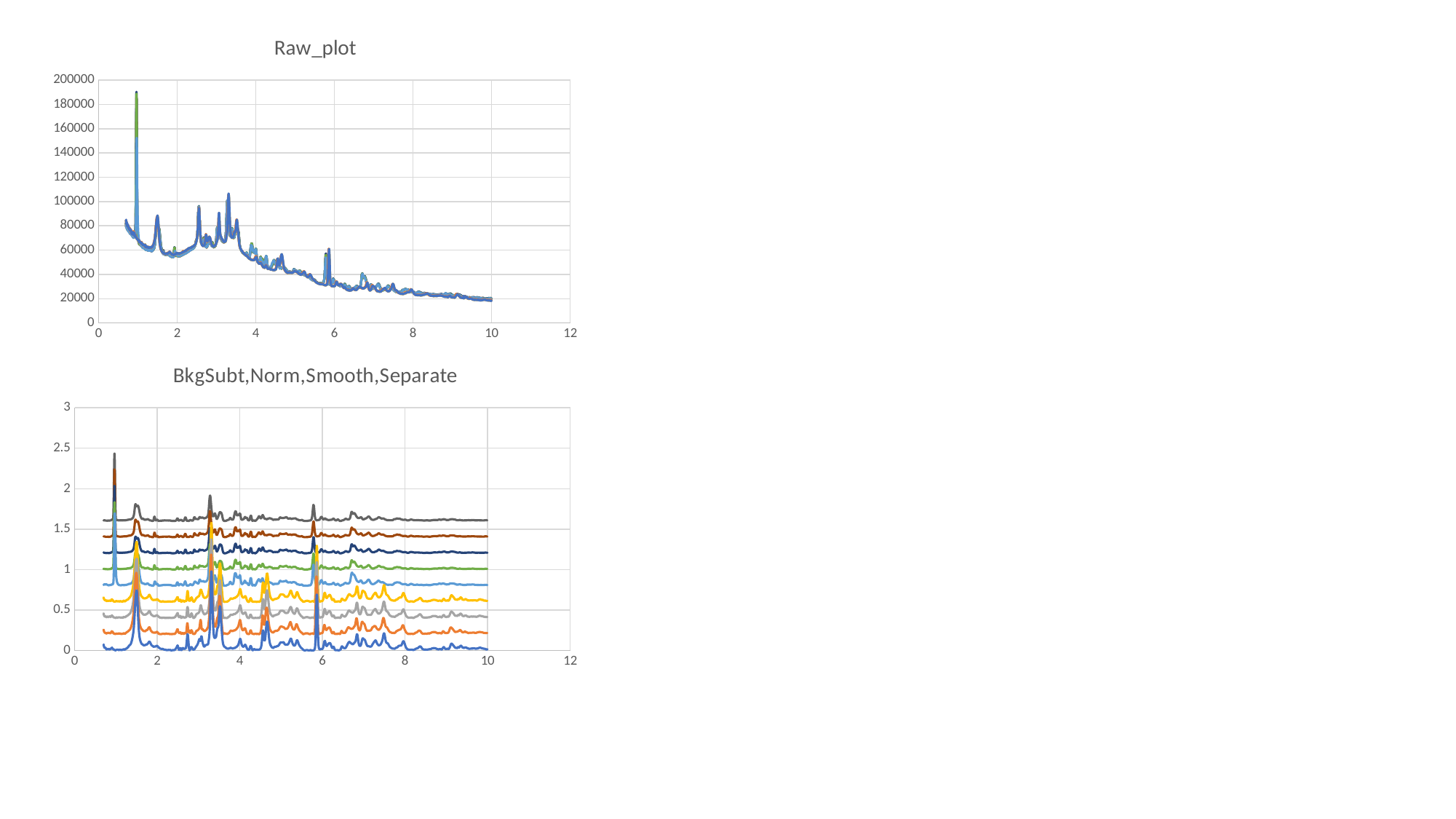

### Chart: Raw_plot

| Category |  |  |  |  |  |  |  |  |  |
|---|---|---|---|---|---|---|---|---|---|

### Chart: BkgSubt,Norm,Smooth,Separate

| Category |  |  |  |  |  |  |  |  |  |
|---|---|---|---|---|---|---|---|---|---|